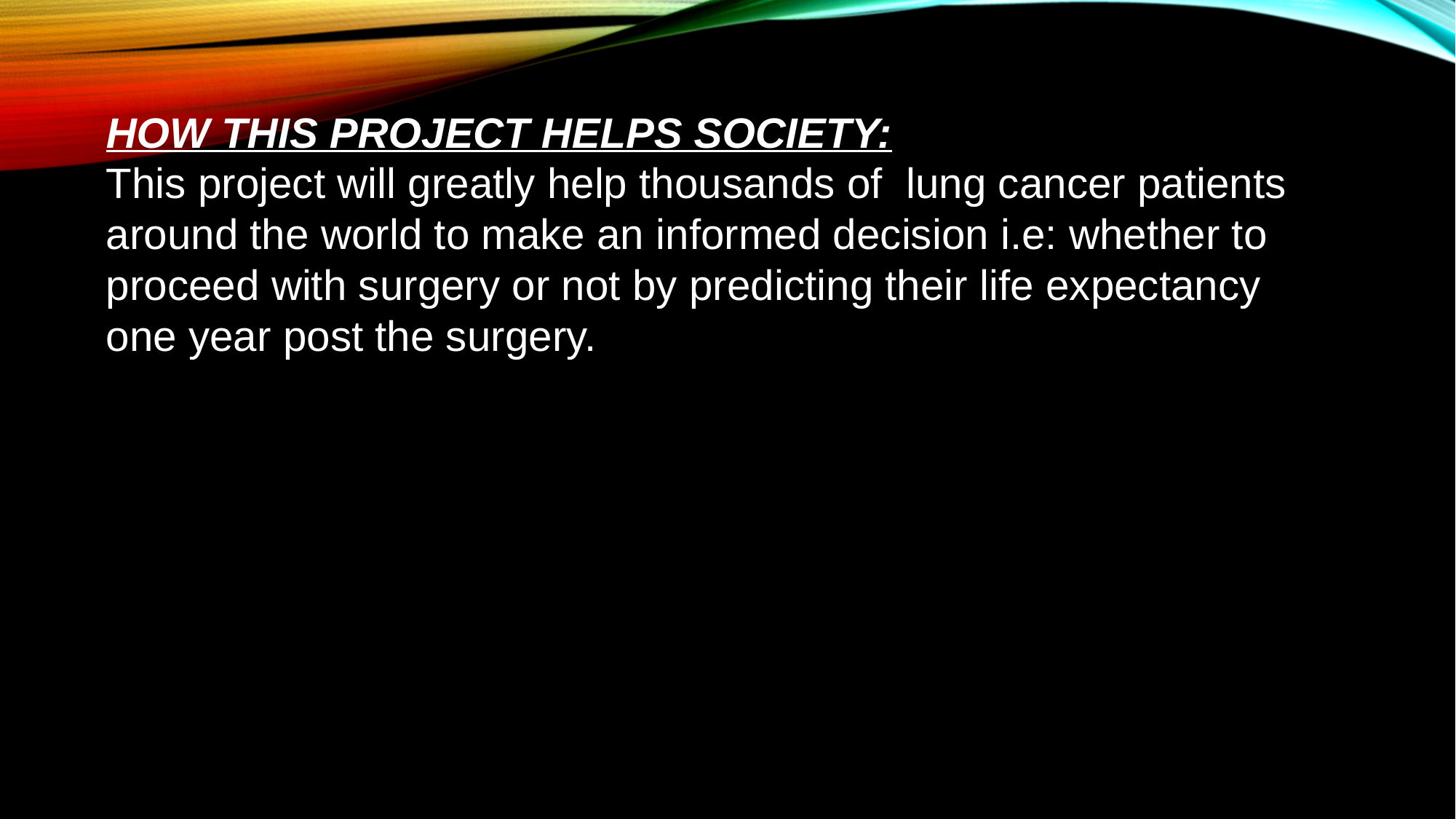

HOW THIS PROJECT HELPS SOCIETY:
This project will greatly help thousands of  lung cancer patients around the world to make an informed decision i.e: whether to proceed with surgery or not by predicting their life expectancy one year post the surgery.